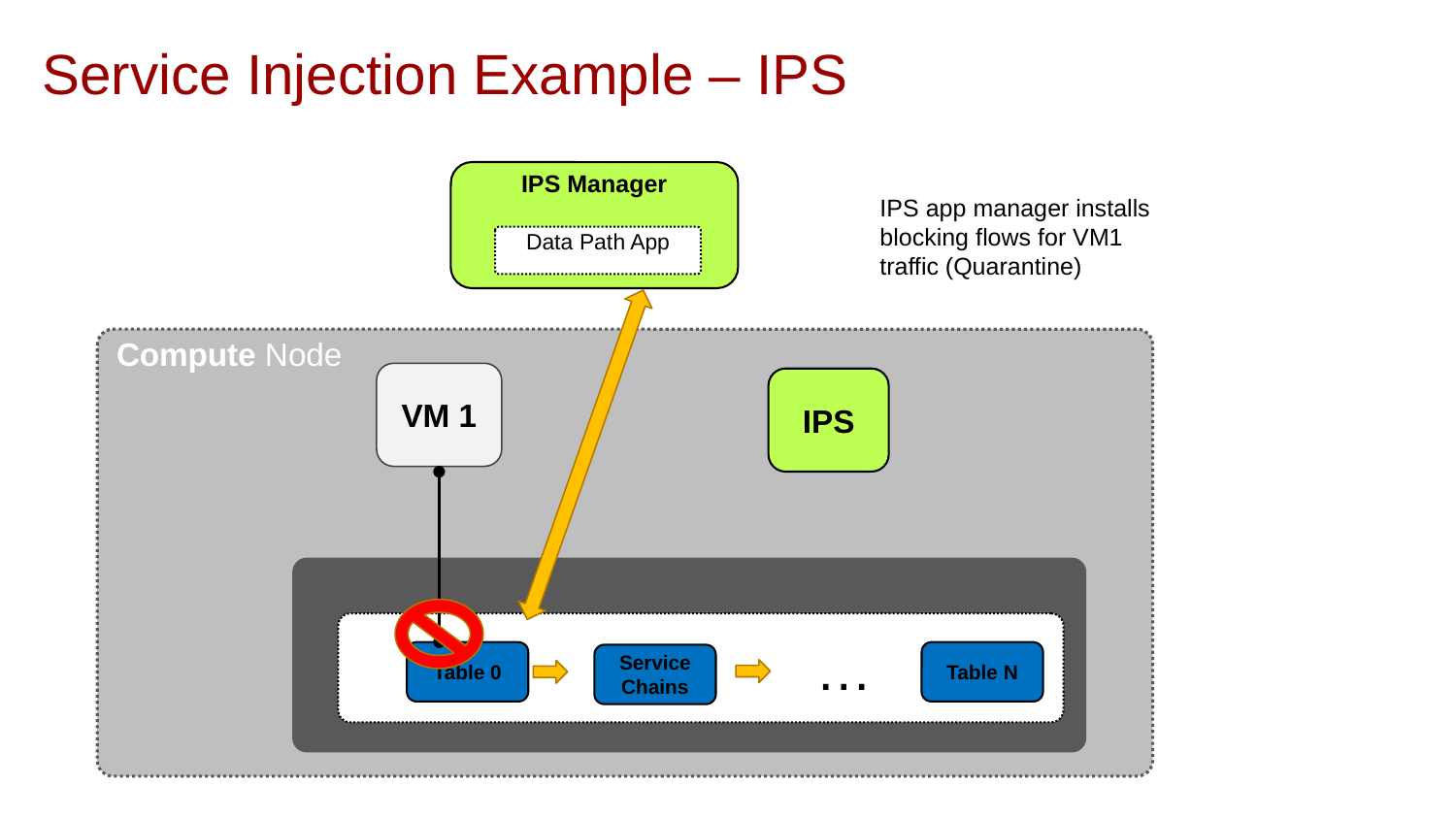

# Service Injection Example – IPS
IPS Manager
IPS app manager installs blocking flows for VM1 traffic (Quarantine)
Data Path App

Compute Node
VM 1
IPS

…
Table 0
Table N
Service
Chains